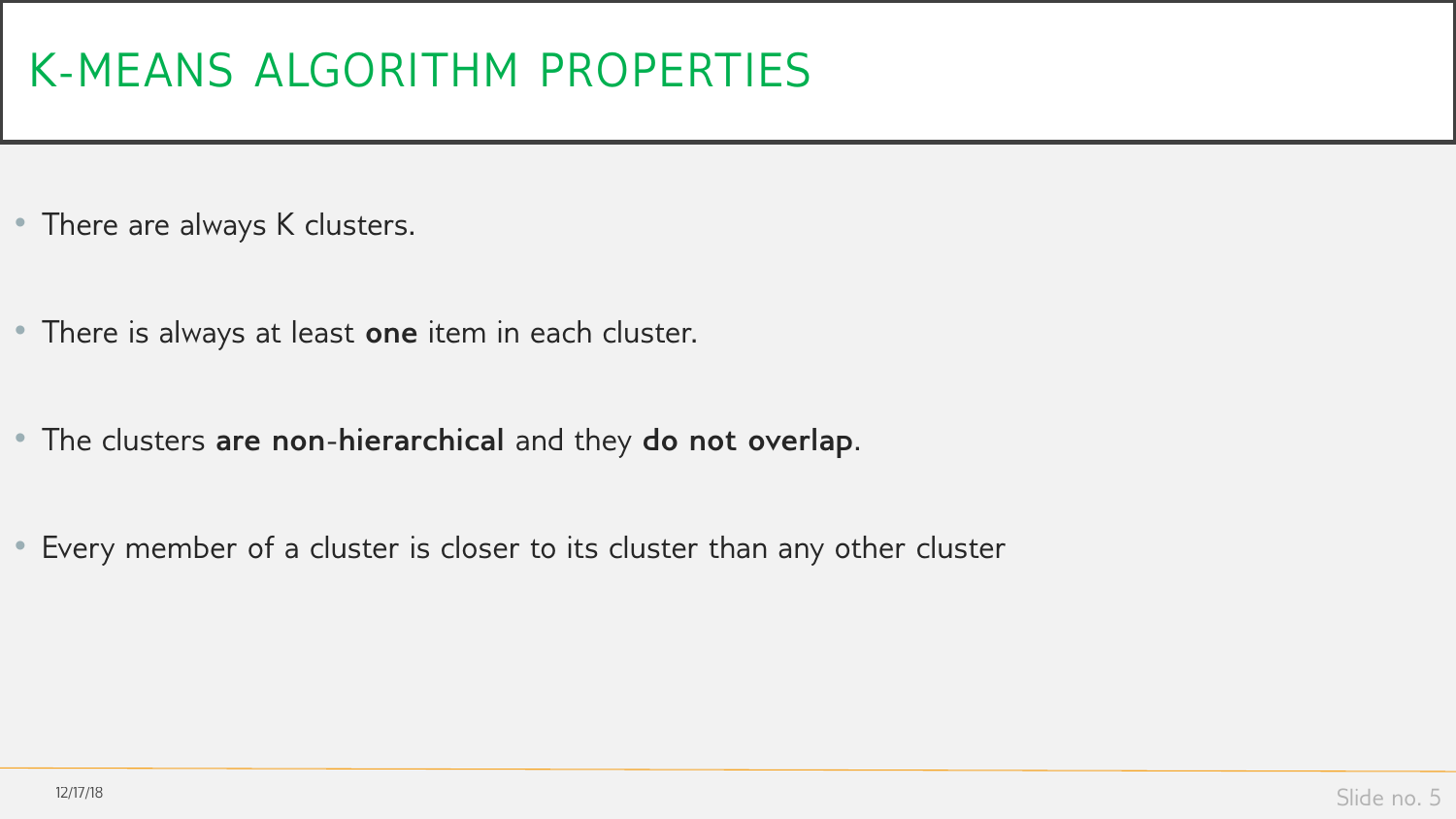

# K-Means Algorithm Properties

There are always K clusters.

There is always at least one item in each cluster.

The clusters are non-hierarchical and they do not overlap.

Every member of a cluster is closer to its cluster than any other cluster
12/17/18
Slide no. 5